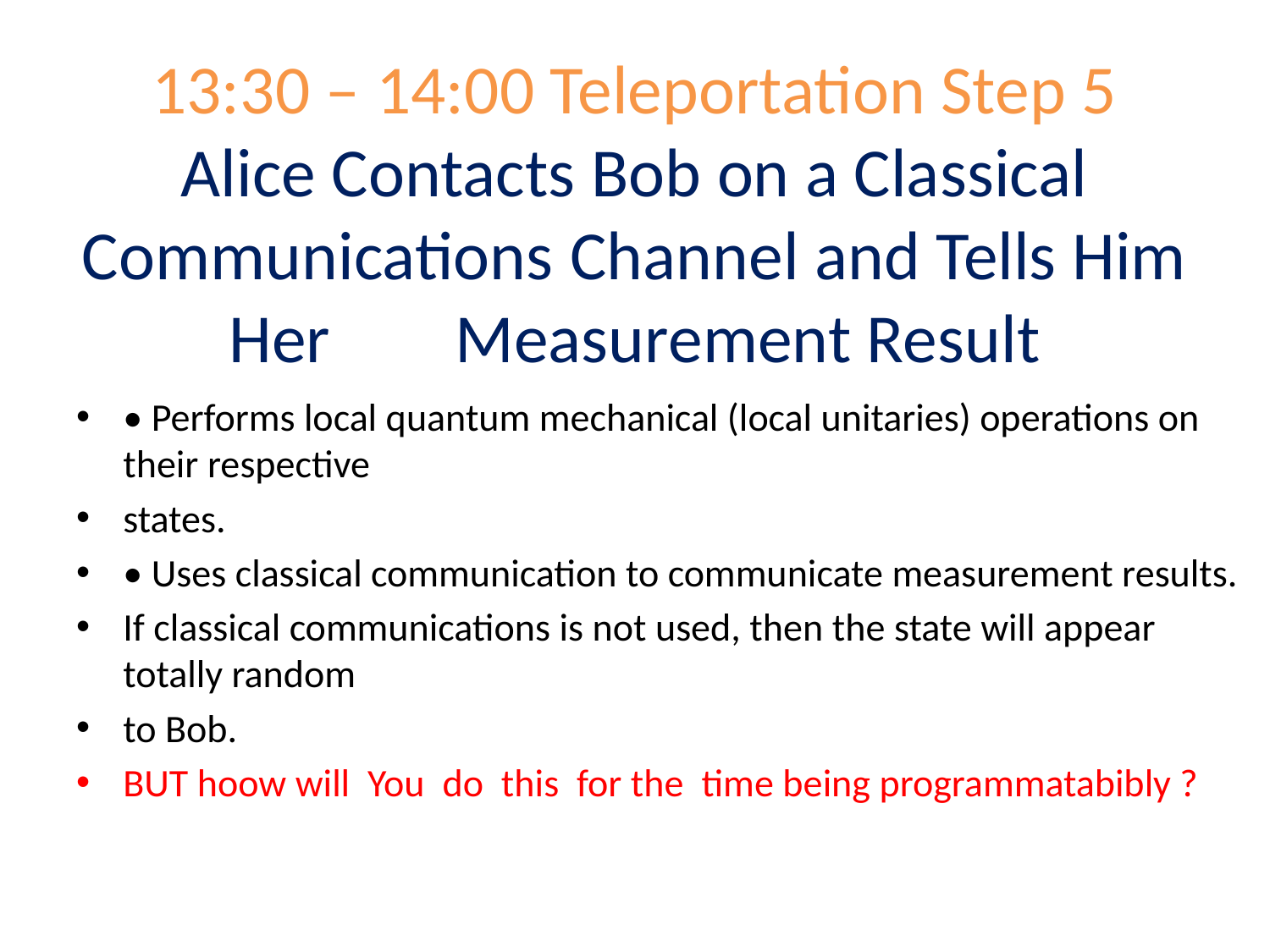

# 13:30 – 14:00 Teleportation Step 5 Alice Contacts Bob on a Classical Communications Channel and Tells Him Her 	Measurement Result
• Performs local quantum mechanical (local unitaries) operations on their respective
states.
• Uses classical communication to communicate measurement results.
If classical communications is not used, then the state will appear totally random
to Bob.
BUT hoow will  You  do  this  for the  time being programmatabibly ?